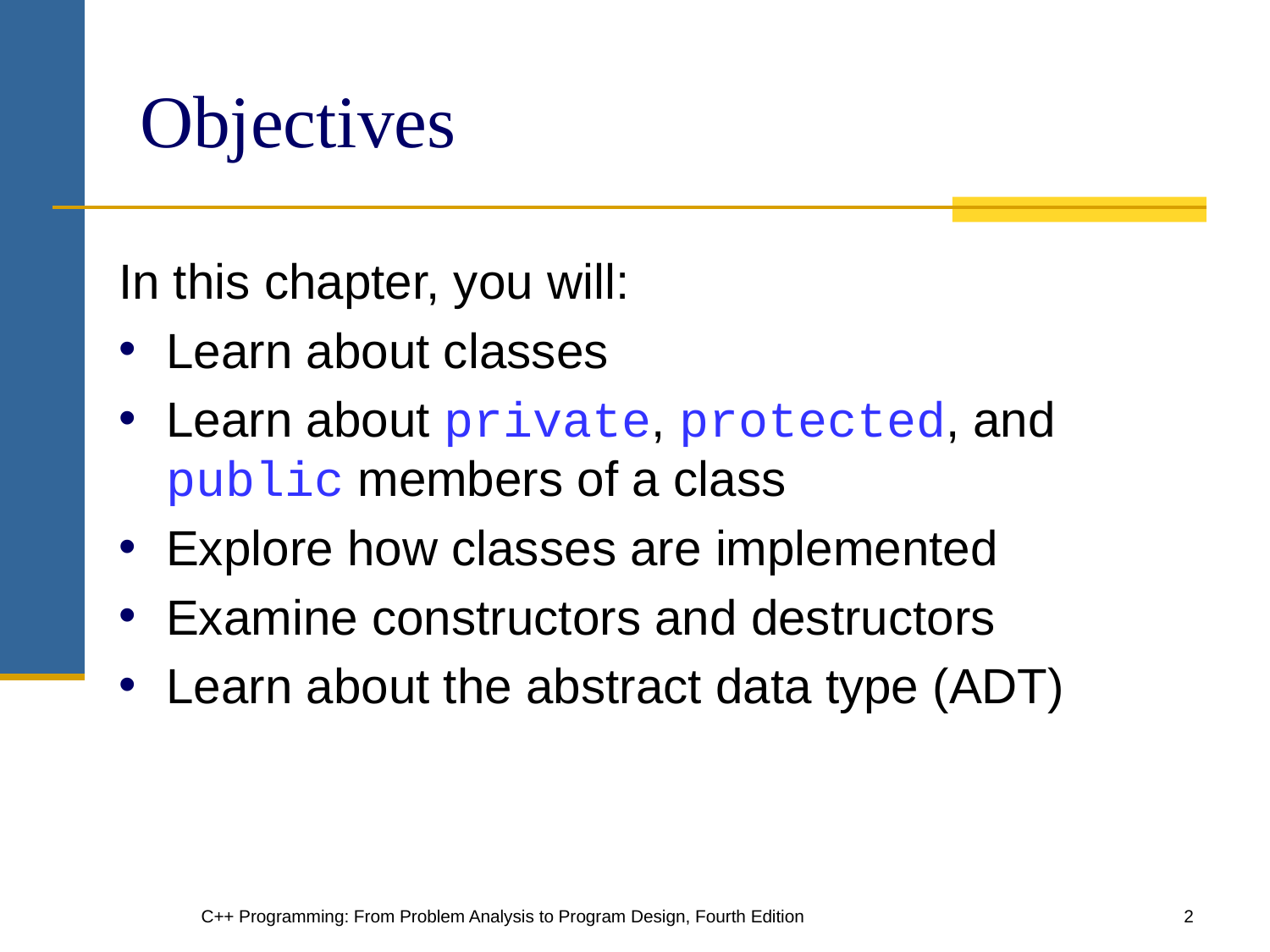

# Objectives
In this chapter, you will:
Learn about classes
Learn about private, protected, and public members of a class
Explore how classes are implemented
Examine constructors and destructors
Learn about the abstract data type (ADT)
C++ Programming: From Problem Analysis to Program Design, Fourth Edition
2